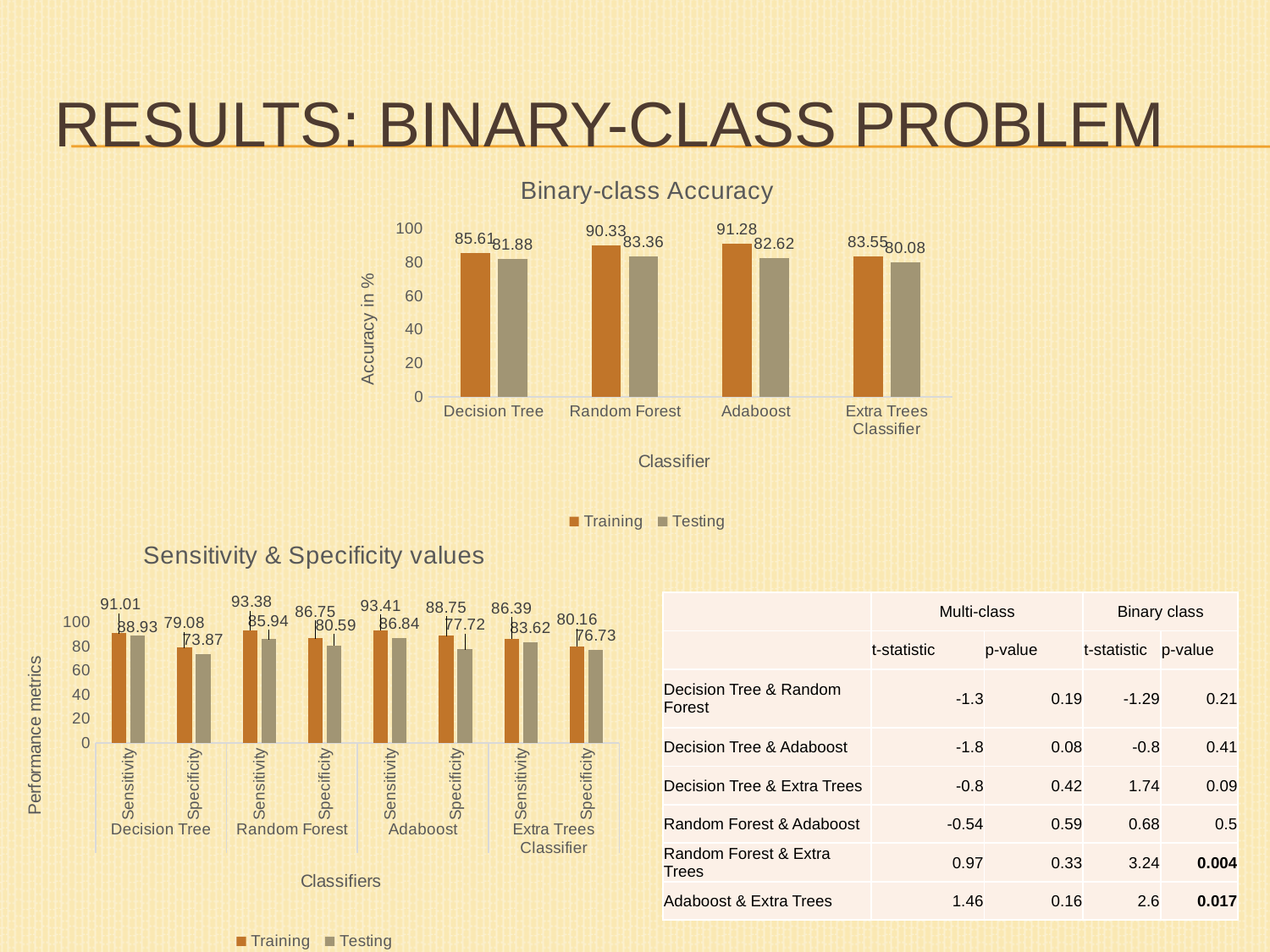

# Results: binary-class Problem

### Chart: Binary-class Accuracy

| Category | Training  | Testing |
|---|---|---|
| Decision Tree | 85.61 | 81.88 |
| Random Forest | 90.33 | 83.36 |
| Adaboost | 91.28 | 82.62 |
| Extra Trees Classifier | 83.55 | 80.08 |

### Chart: Sensitivity & Specificity values

| Category | Training  | Testing |
|---|---|---|
| Sensitivity | 91.01 | 88.93 |
| Specificity | 79.08 | 73.87 |
| Sensitivity | 93.38 | 85.94 |
| Specificity | 86.75 | 80.59 |
| Sensitivity | 93.41 | 86.84 |
| Specificity | 88.75 | 77.72 |
| Sensitivity | 86.39 | 83.62 |
| Specificity | 80.16 | 76.73 |
|  | Multi-class |  | Binary class |  |
| --- | --- | --- | --- | --- |
|  | t-statistic | p-value | t-statistic | p-value |
| Decision Tree & Random Forest | -1.3 | 0.19 | -1.29 | 0.21 |
| Decision Tree & Adaboost | -1.8 | 0.08 | -0.8 | 0.41 |
| Decision Tree & Extra Trees | -0.8 | 0.42 | 1.74 | 0.09 |
| Random Forest & Adaboost | -0.54 | 0.59 | 0.68 | 0.5 |
| Random Forest & Extra Trees | 0.97 | 0.33 | 3.24 | 0.004 |
| Adaboost & Extra Trees | 1.46 | 0.16 | 2.6 | 0.017 |